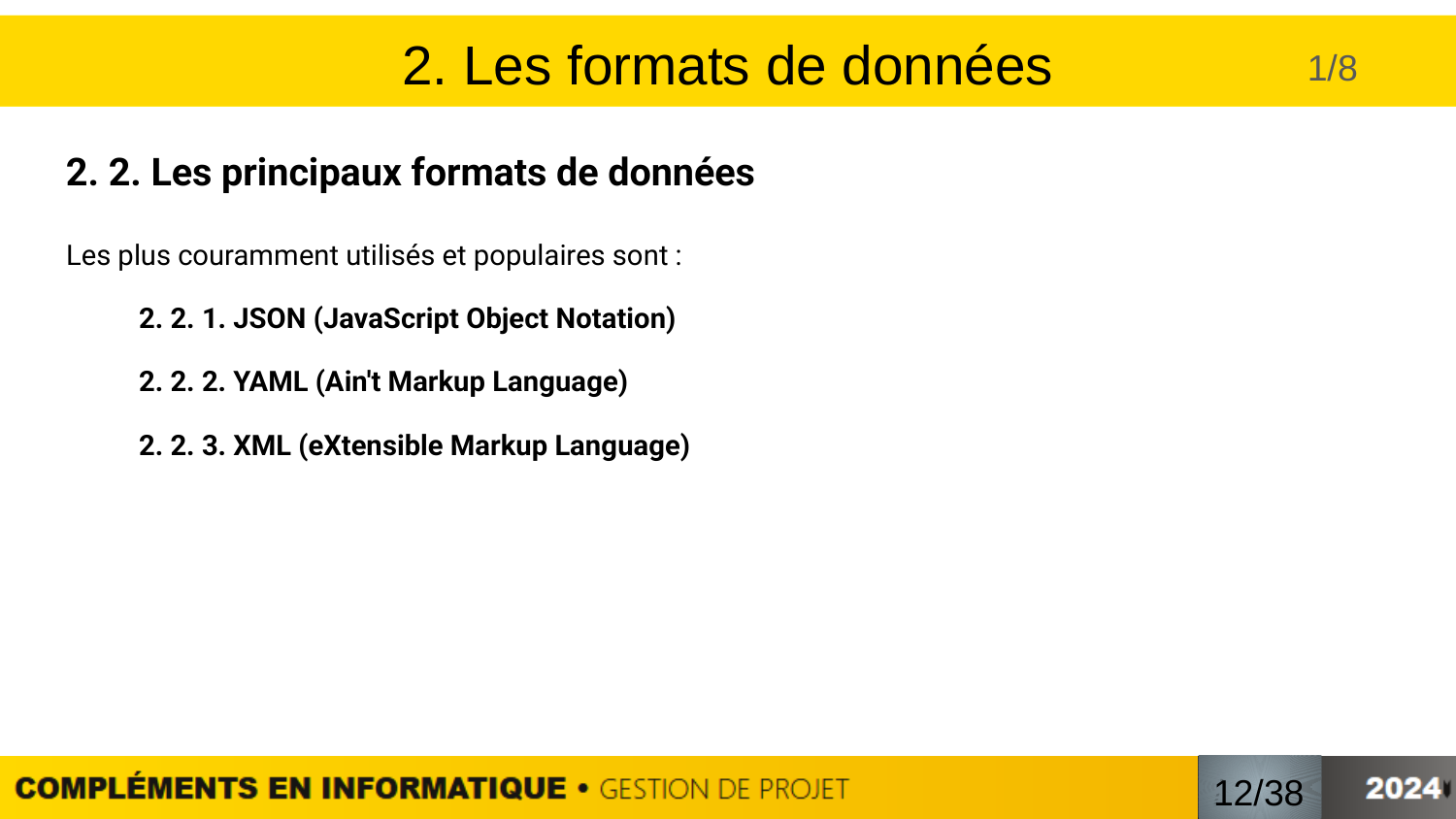

II. Les formats de données
2. Les formats de données
1/8
2. 2. Les principaux formats de données
Les plus couramment utilisés et populaires sont :
2. 2. 1. JSON (JavaScript Object Notation)
2. 2. 2. YAML (Ain't Markup Language)
2. 2. 3. XML (eXtensible Markup Language)

/
12/38